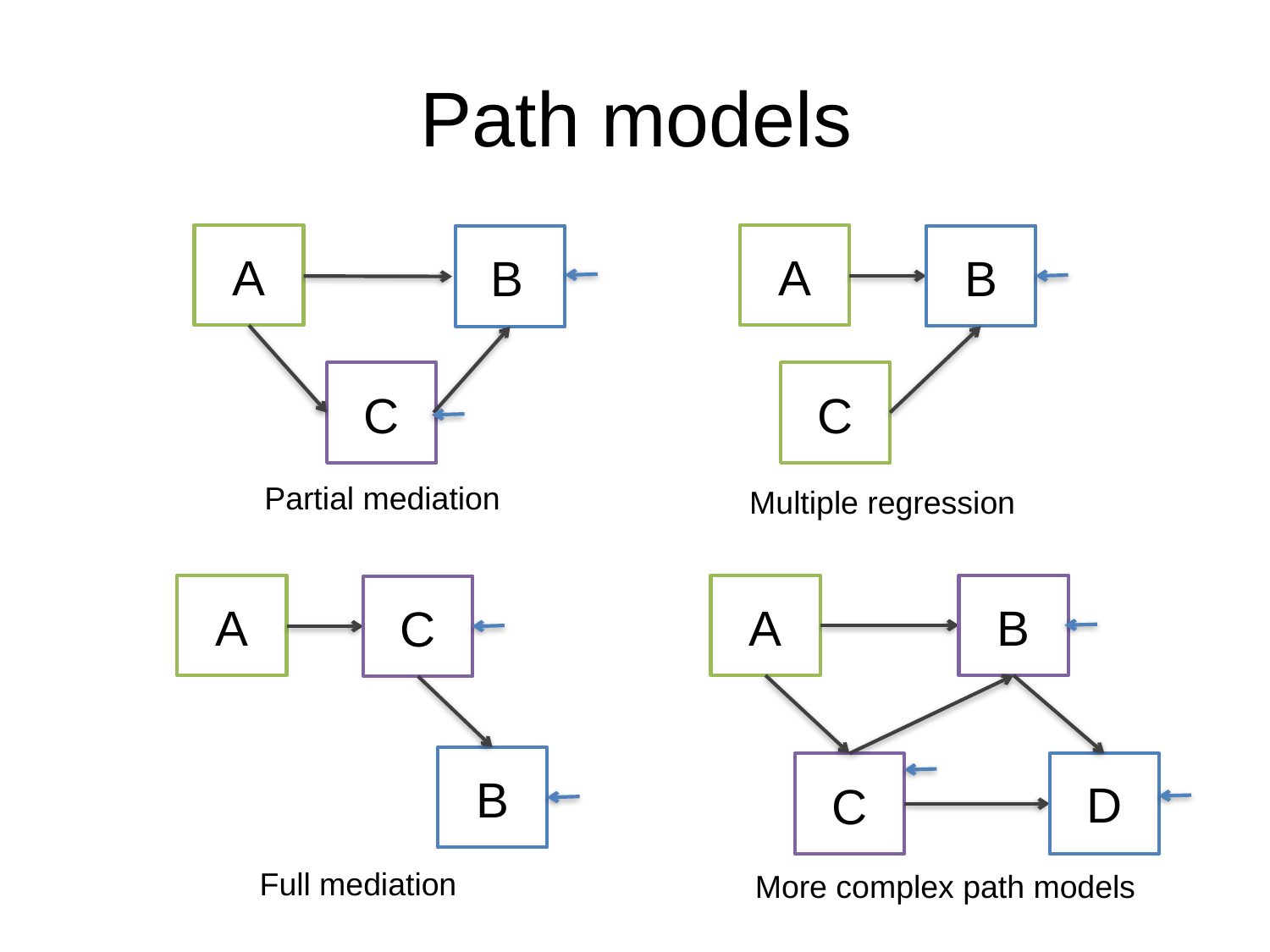

# Path models

A
A
B
B

C
C
Partial mediation
Multiple regression

B
A
A
C

B
D
C
Full mediation
More complex path models